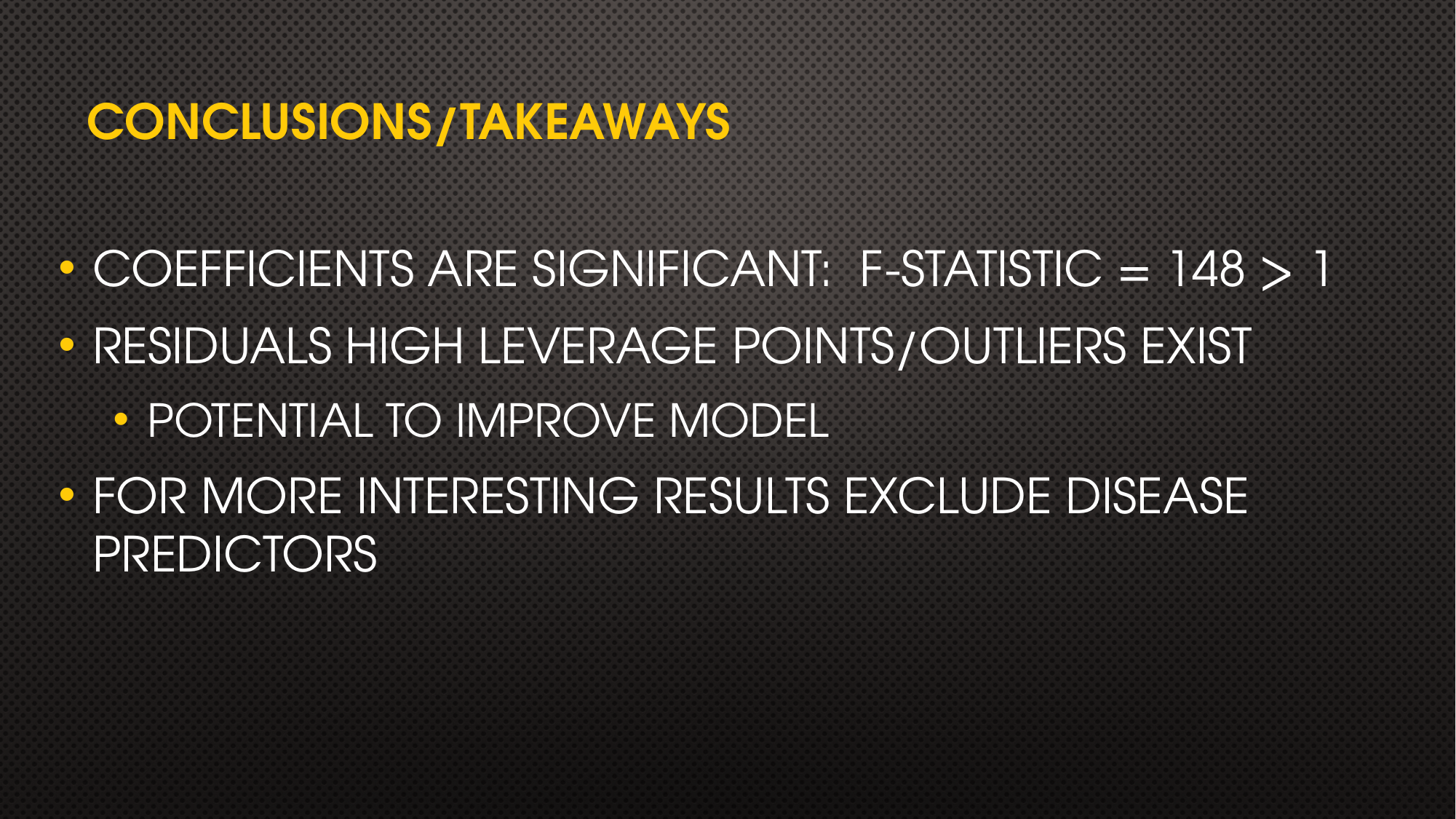

# Conclusions/Takeaways
Coefficients are Significant:  F-statistic = 148 > 1
Residuals High Leverage Points/Outliers Exist
Potential to improve model
For more interesting results Exclude Disease Predictors